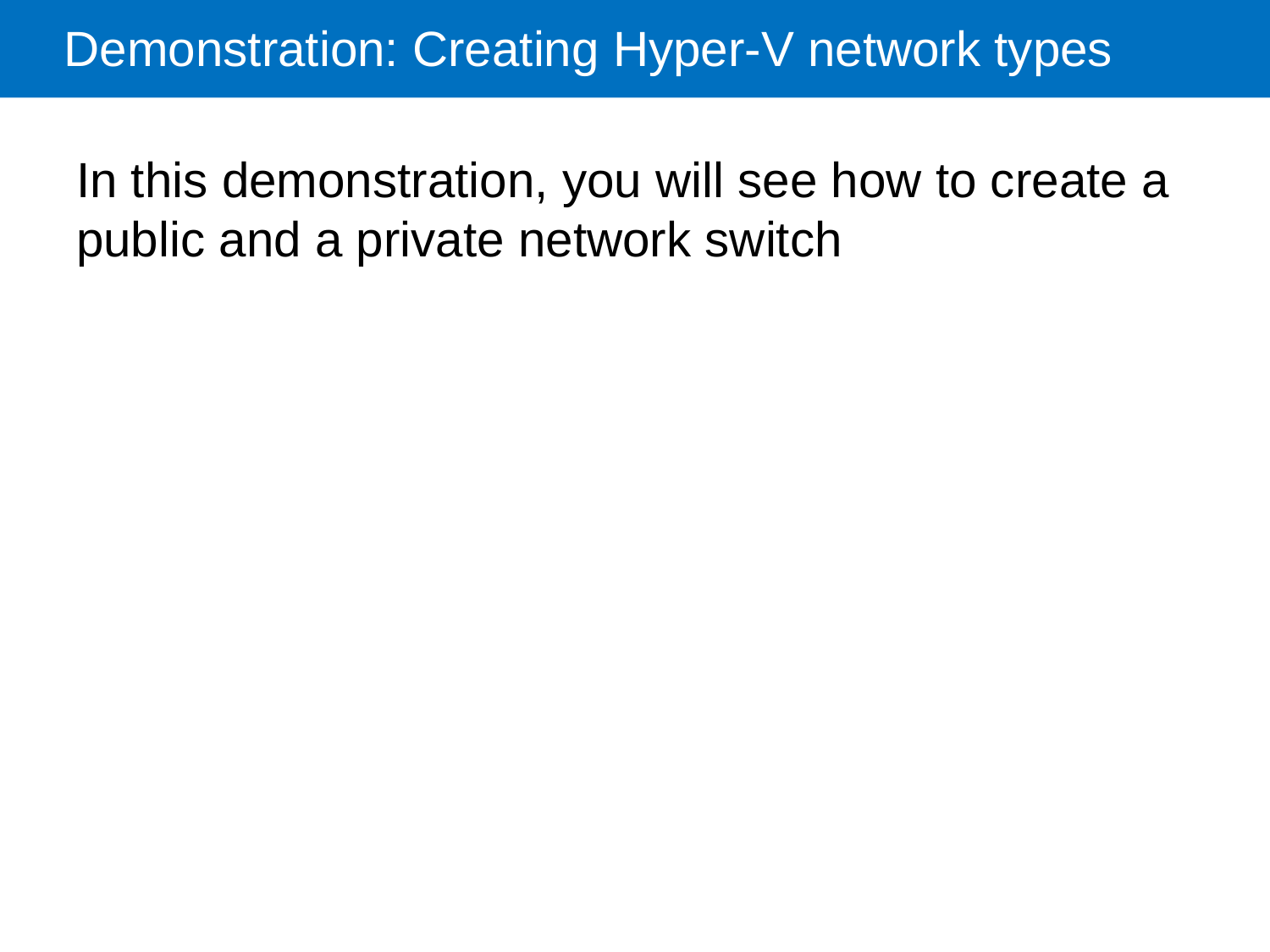

# Demonstration: Creating Hyper-V network types
In this demonstration, you will see how to create a public and a private network switch